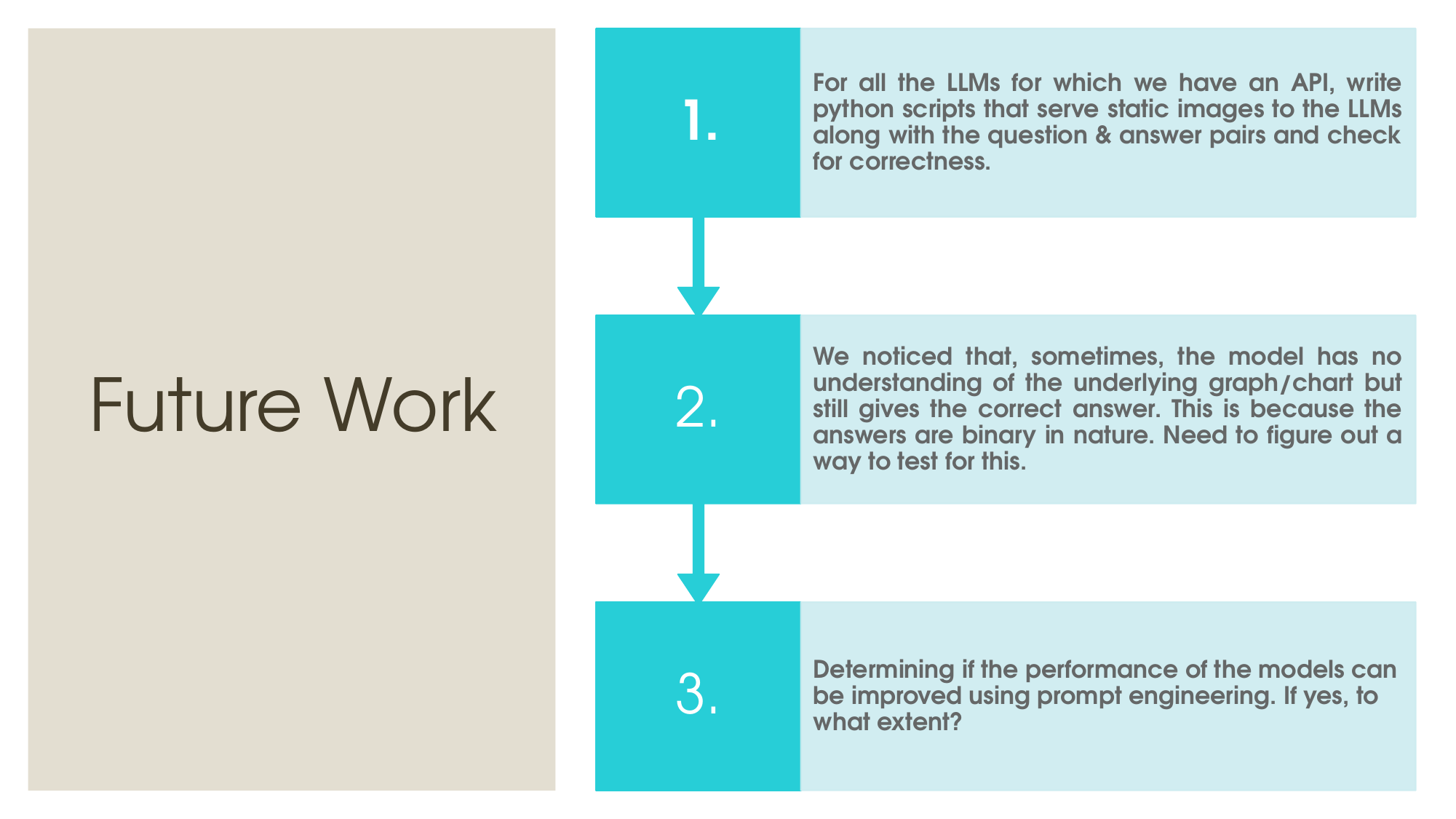

3.
Determining if the performance of the models can be improved using prompt engineering. If yes, to what extent?
2.
We noticed that, sometimes, the model has no understanding of the underlying graph/chart but still gives the correct answer. This is because the answers are binary in nature. Need to figure out a way to test for this.
1.
For all the LLMs for which we have an API, write python scripts that serve static images to the LLMs along with the question & answer pairs and check for correctness.

# Future Work